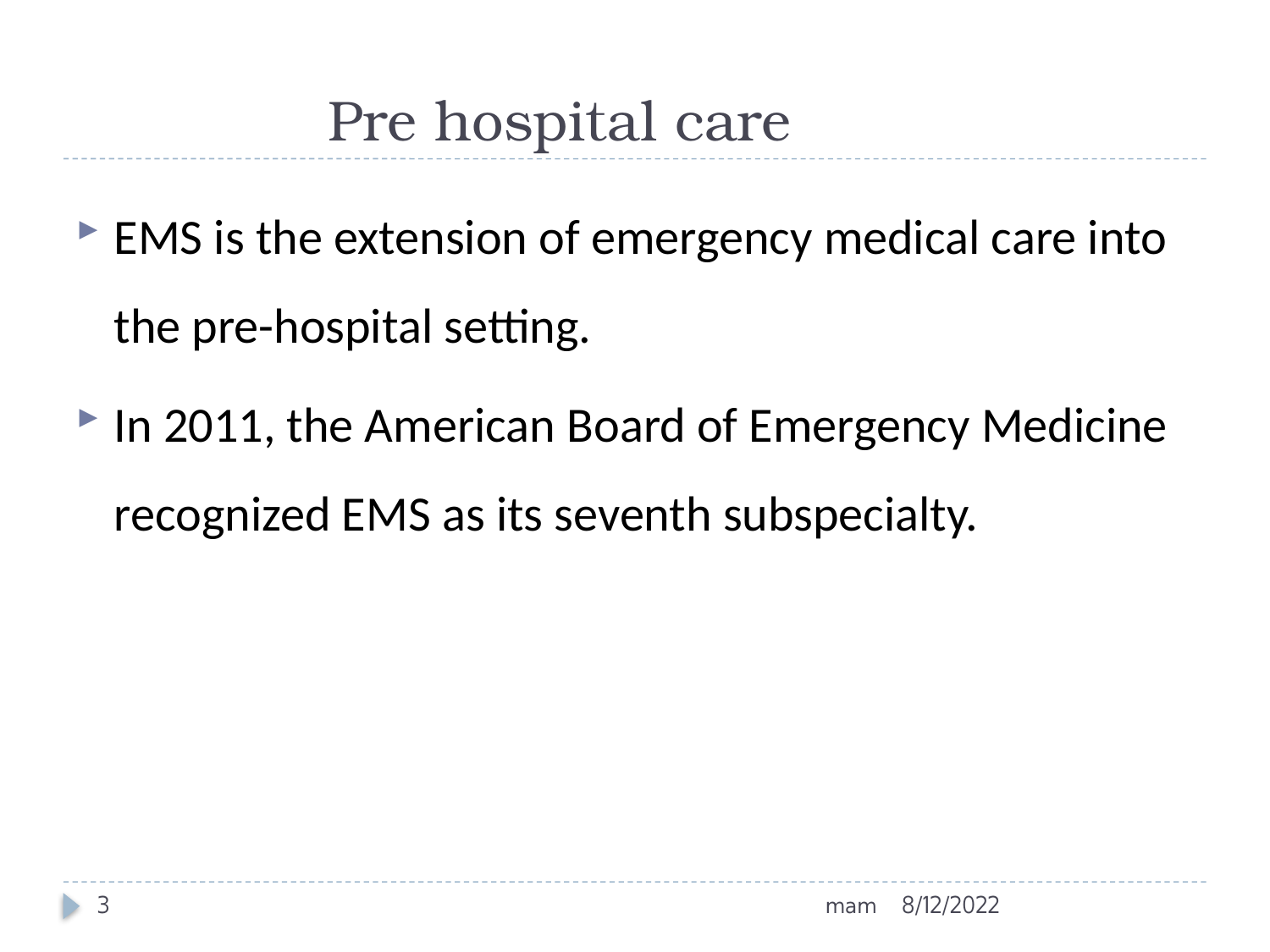

# Pre hospital care
EMS is the extension of emergency medical care into the pre-hospital setting.
In 2011, the American Board of Emergency Medicine recognized EMS as its seventh subspecialty.

3
mam
8/12/2022